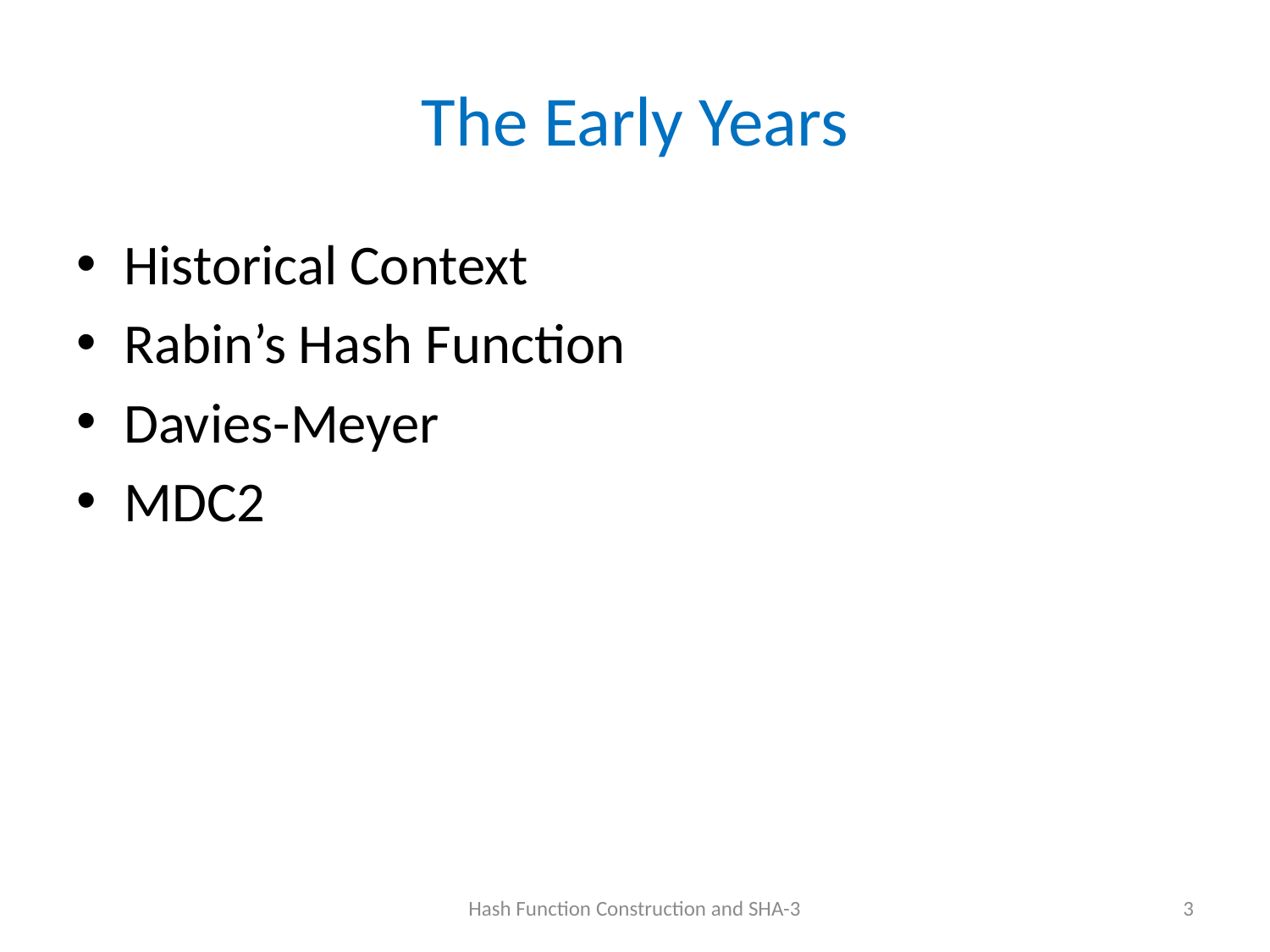

# The Early Years
Historical Context
Rabin’s Hash Function
Davies-Meyer
MDC2
Hash Function Construction and SHA-3
3